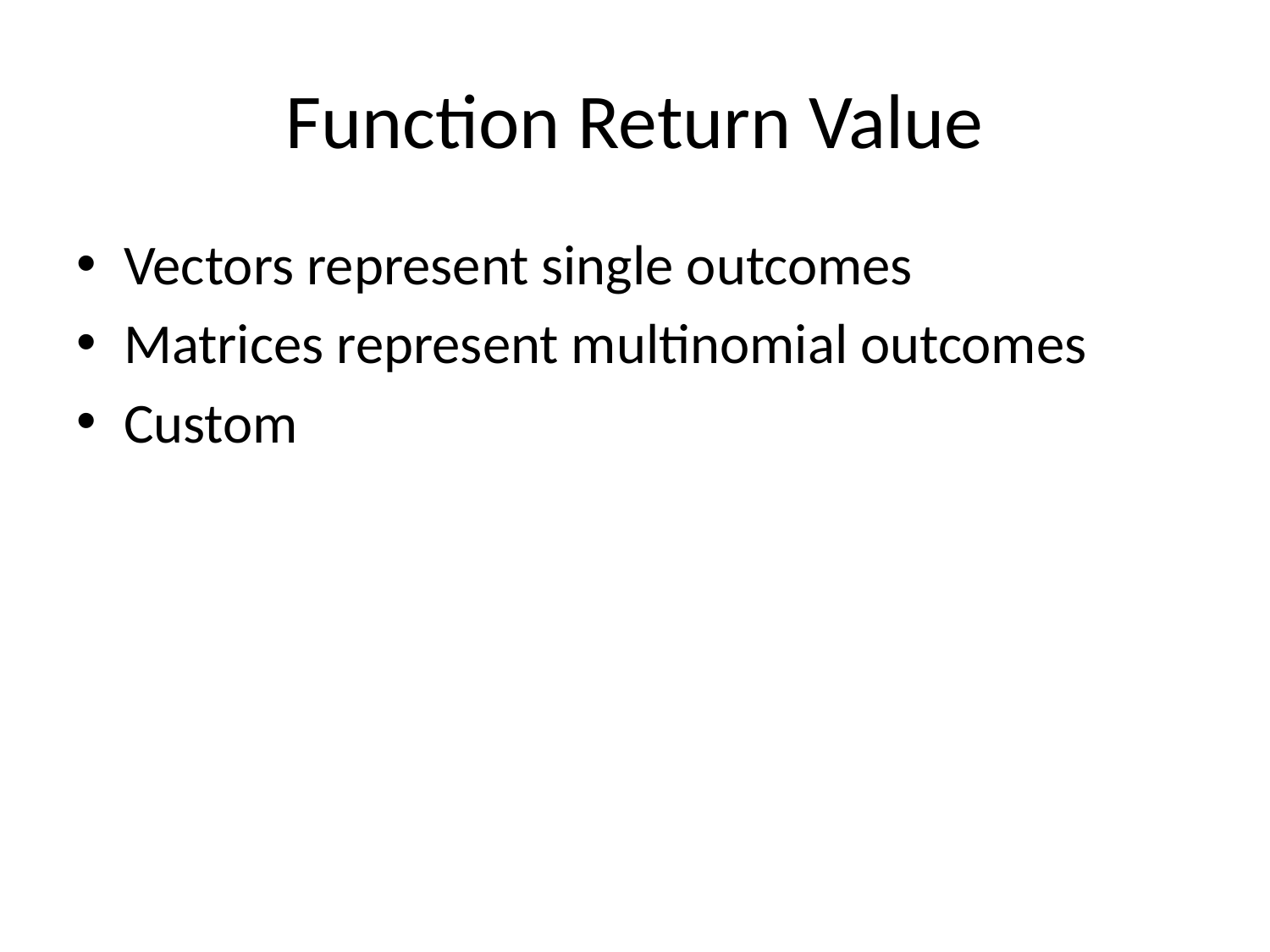

# Function Return Value
Vectors represent single outcomes
Matrices represent multinomial outcomes
Custom